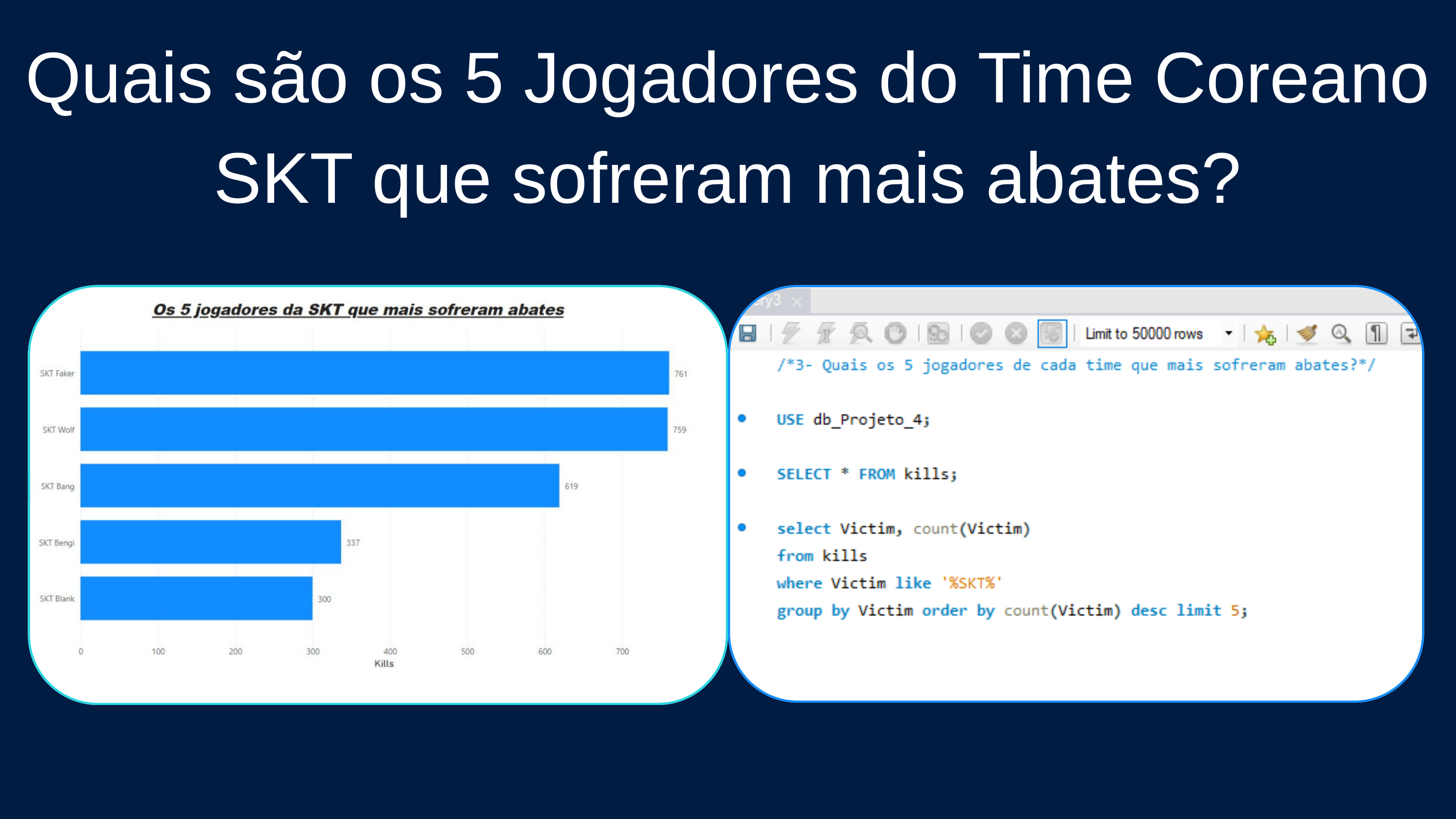

Quais são os 5 Jogadores do Time Coreano SKT que sofreram mais abates?